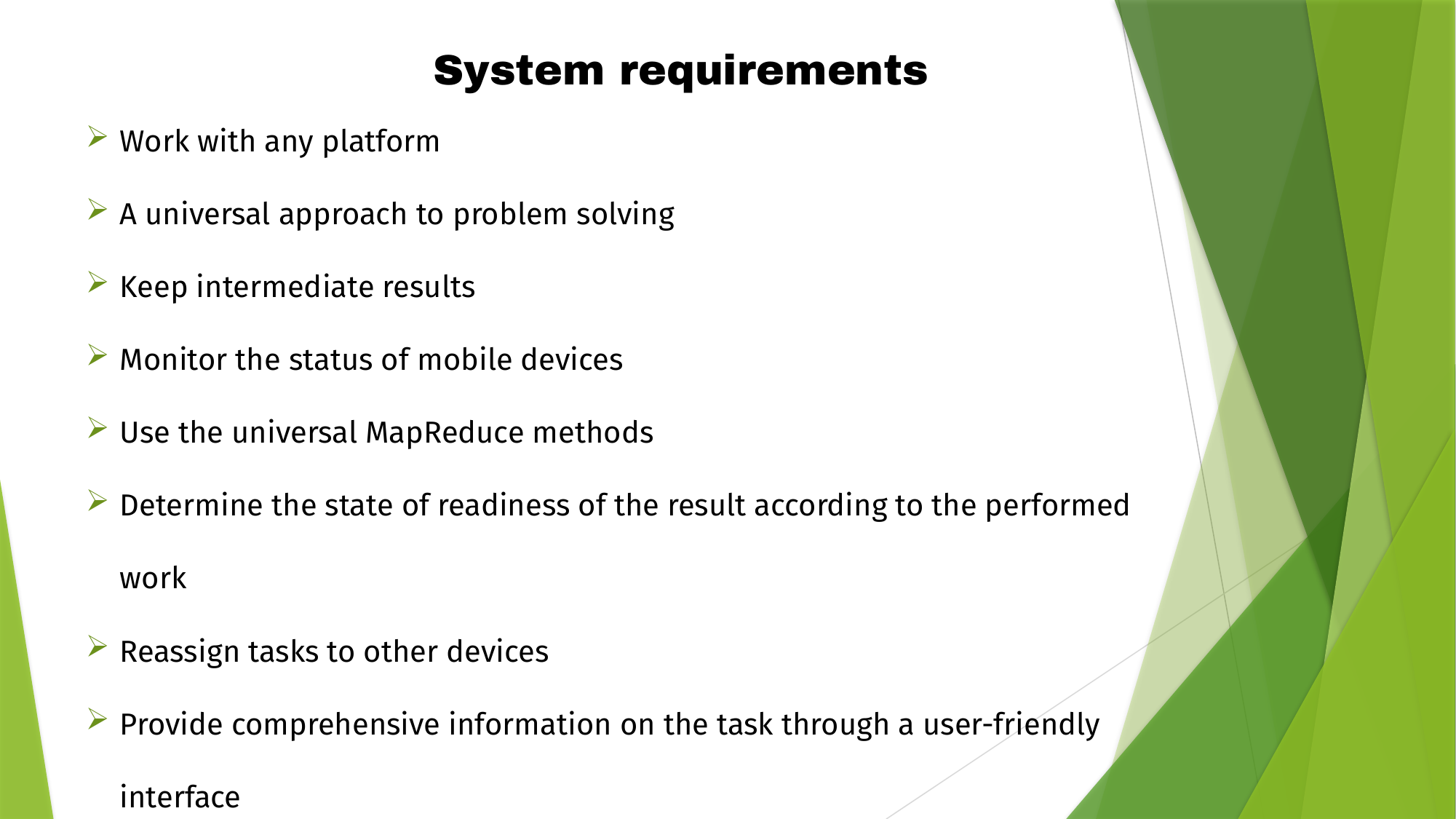

System requirements
Work with any platform
A universal approach to problem solving
Keep intermediate results
Monitor the status of mobile devices
Use the universal MapReduce methods
Determine the state of readiness of the result according to the performed work
Reassign tasks to other devices
Provide comprehensive information on the task through a user-friendly interface